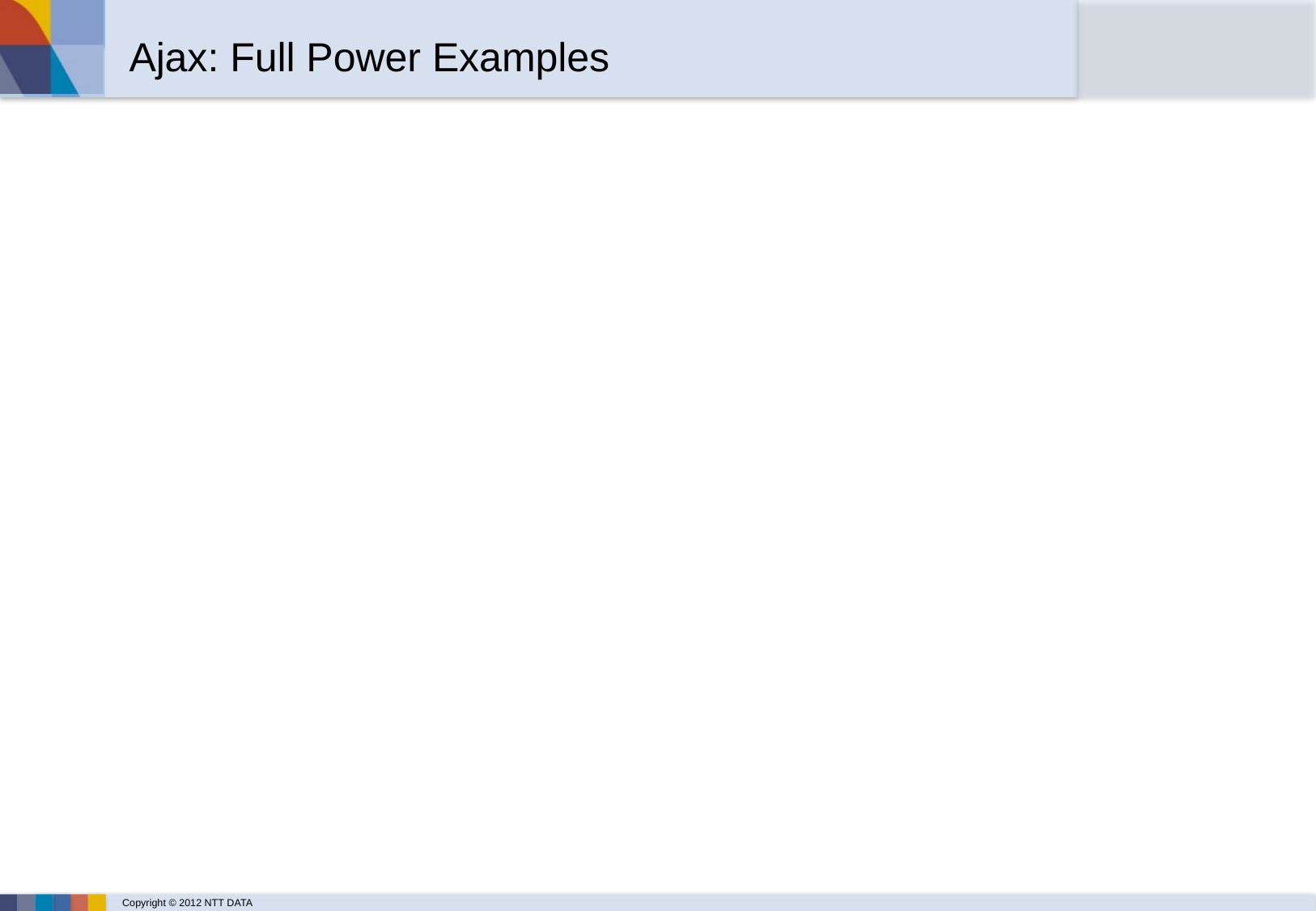

# Ajax: Full Power Examples
 $.ajax({ 
   type: "POST", 
   url: "some.php", 
   data: "name=John&location=Boston", 
   success: function(msg){ 
     alert( "Data Saved: " + msg ); 
   } 
 });